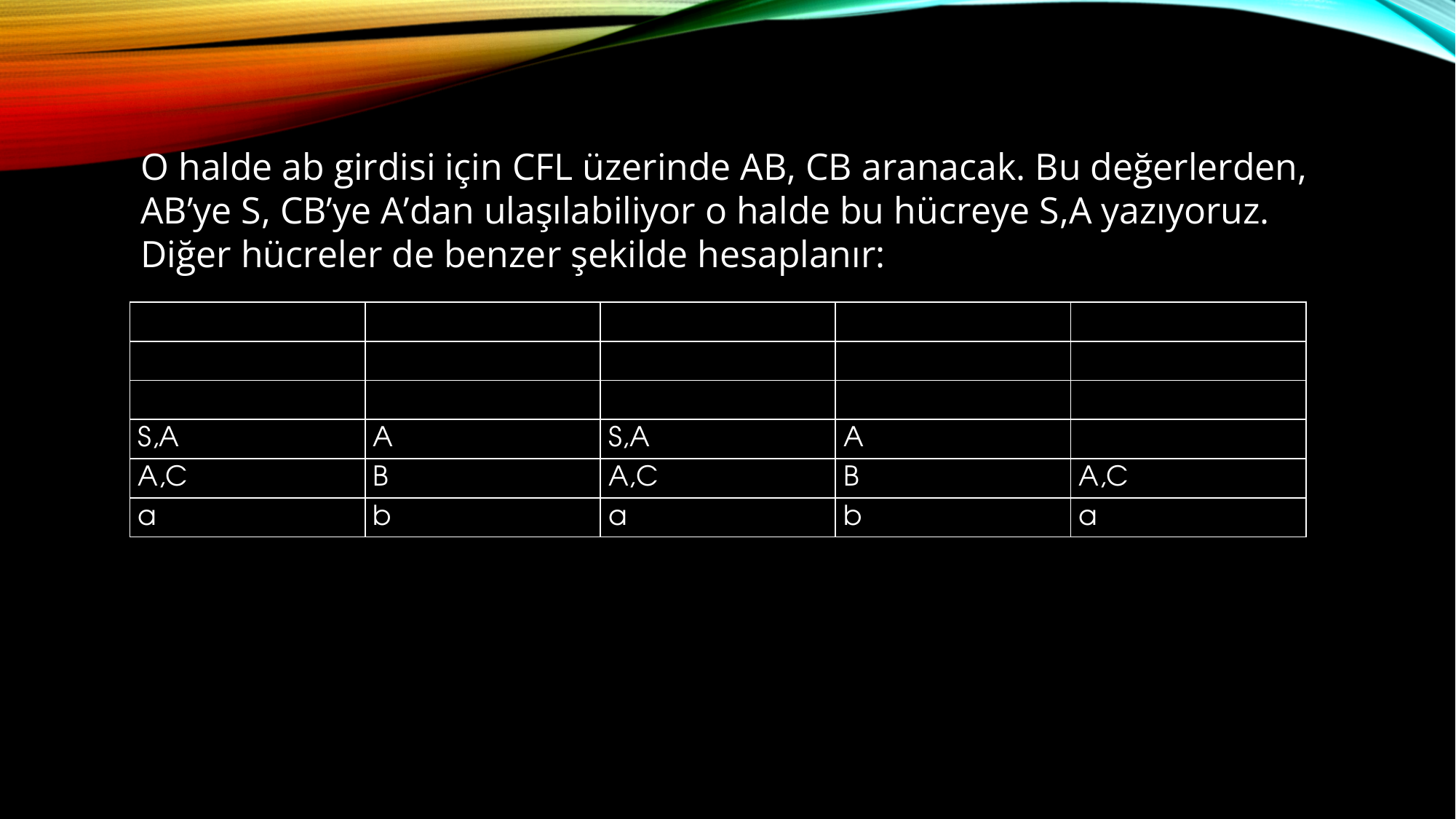

O halde ab girdisi için CFL üzerinde AB, CB aranacak. Bu değerlerden, AB’ye S, CB’ye A’dan ulaşılabiliyor o halde bu hücreye S,A yazıyoruz.
Diğer hücreler de benzer şekilde hesaplanır:
|  |  |  |  |  |
| --- | --- | --- | --- | --- |
|  |  |  |  |  |
|  |  |  |  |  |
| S,A | A | S,A | A |  |
| A,C | B | A,C | B | A,C |
| a | b | a | b | a |